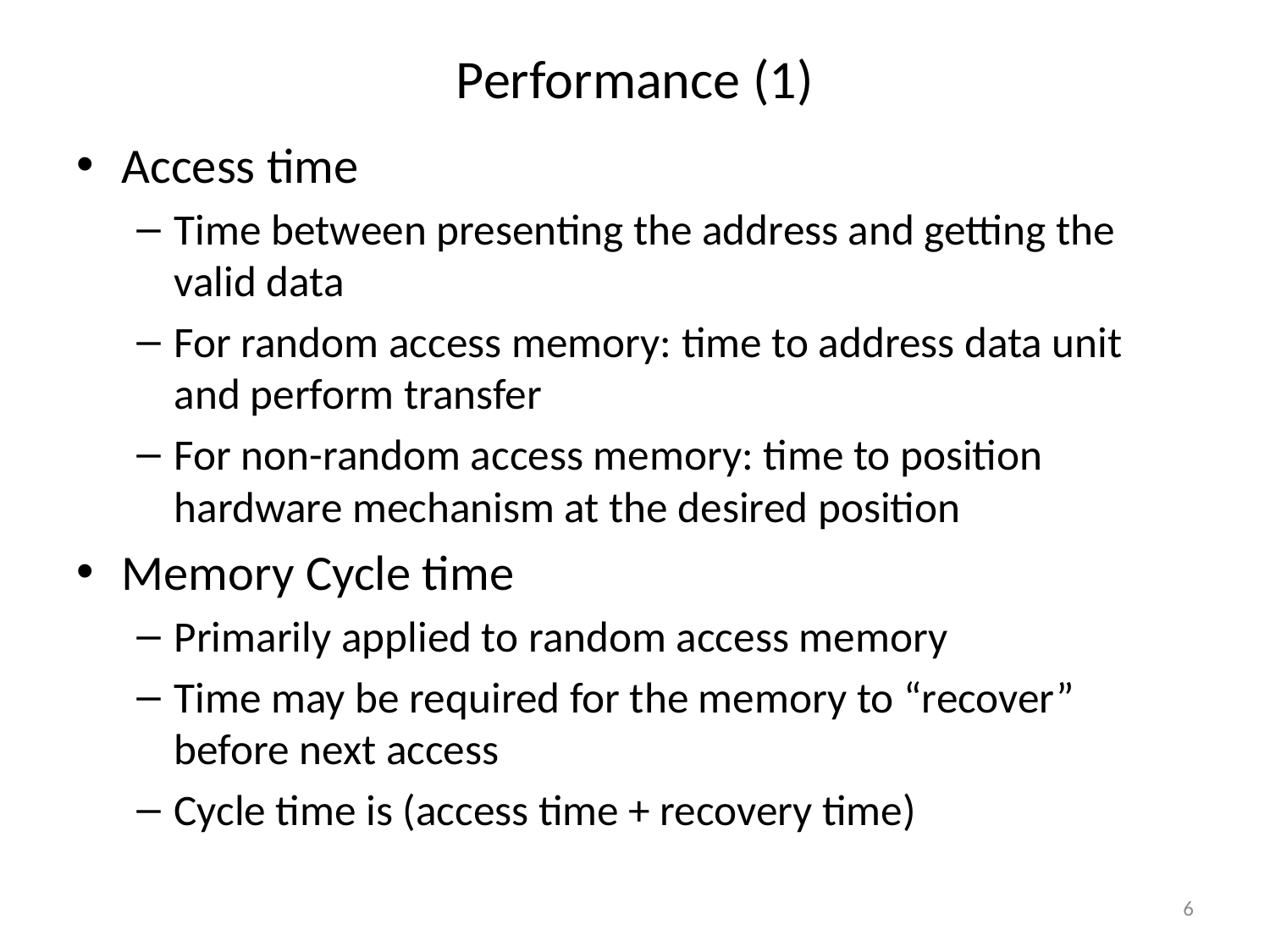

# Performance (1)
Access time
Time between presenting the address and getting the valid data
For random access memory: time to address data unit and perform transfer
For non-random access memory: time to position hardware mechanism at the desired position
Memory Cycle time
Primarily applied to random access memory
Time may be required for the memory to “recover” before next access
Cycle time is (access time + recovery time)
6